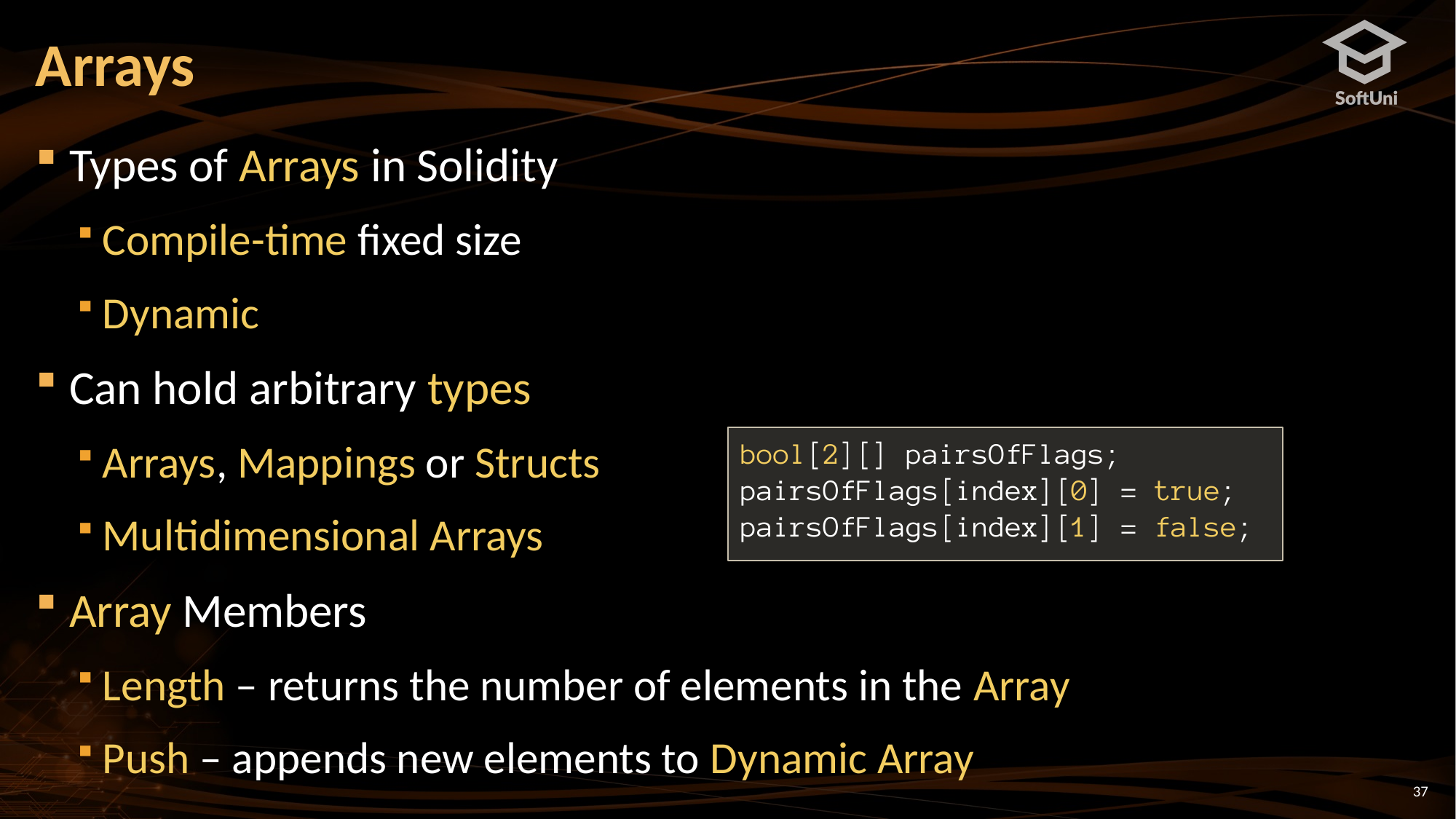

# Arrays
Types of Arrays in Solidity
Compile-time fixed size
Dynamic
Can hold arbitrary types
Arrays, Mappings or Structs
Multidimensional Arrays
Array Members
Length – returns the number of elements in the Array
Push – appends new elements to Dynamic Array
bool[2][] pairsOfFlags;
pairsOfFlags[index][0] = true;
pairsOfFlags[index][1] = false;

37